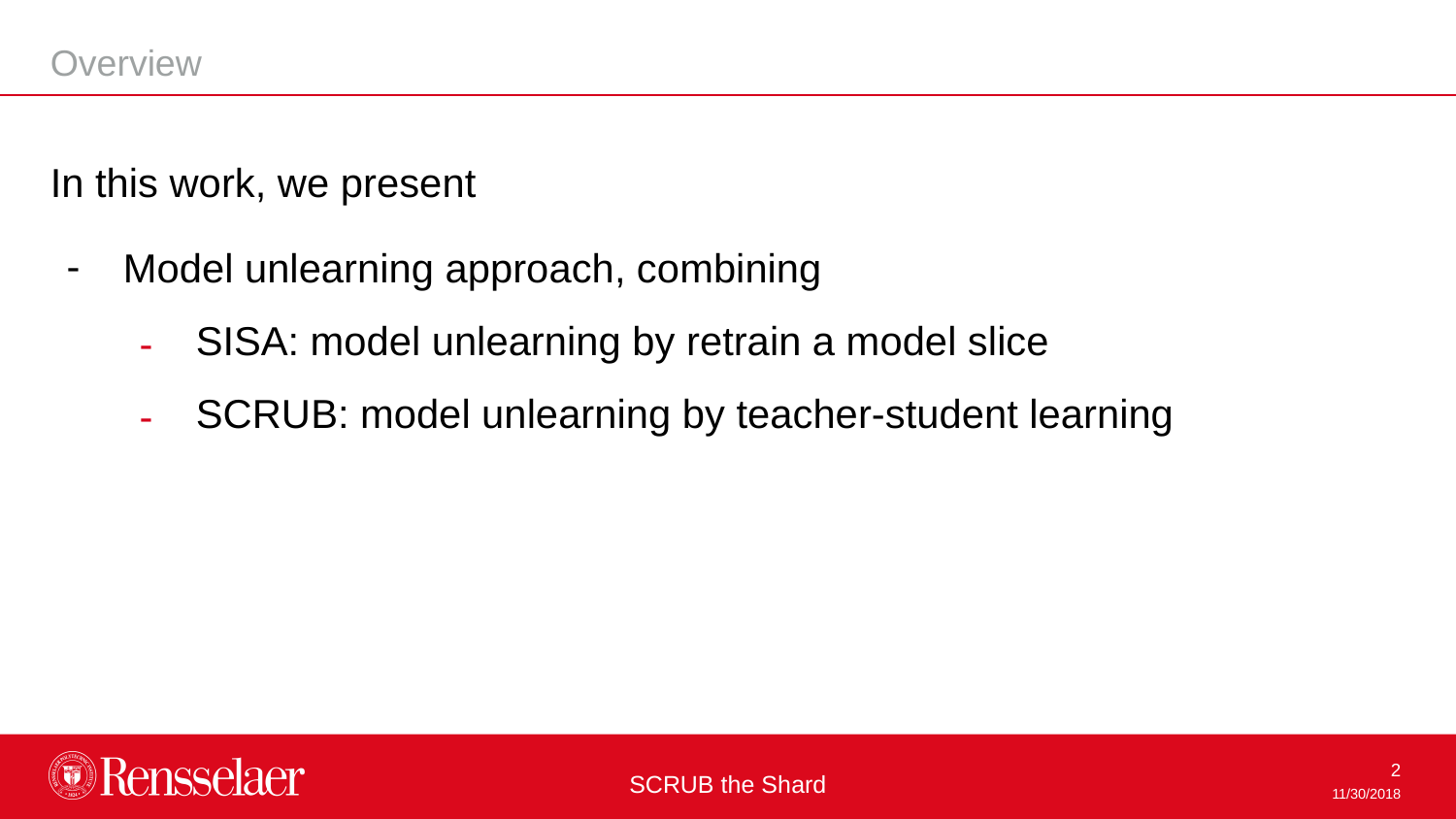

Overview
In this work, we present
Model unlearning approach, combining
SISA: model unlearning by retrain a model slice
SCRUB: model unlearning by teacher-student learning

SCRUB the Shard